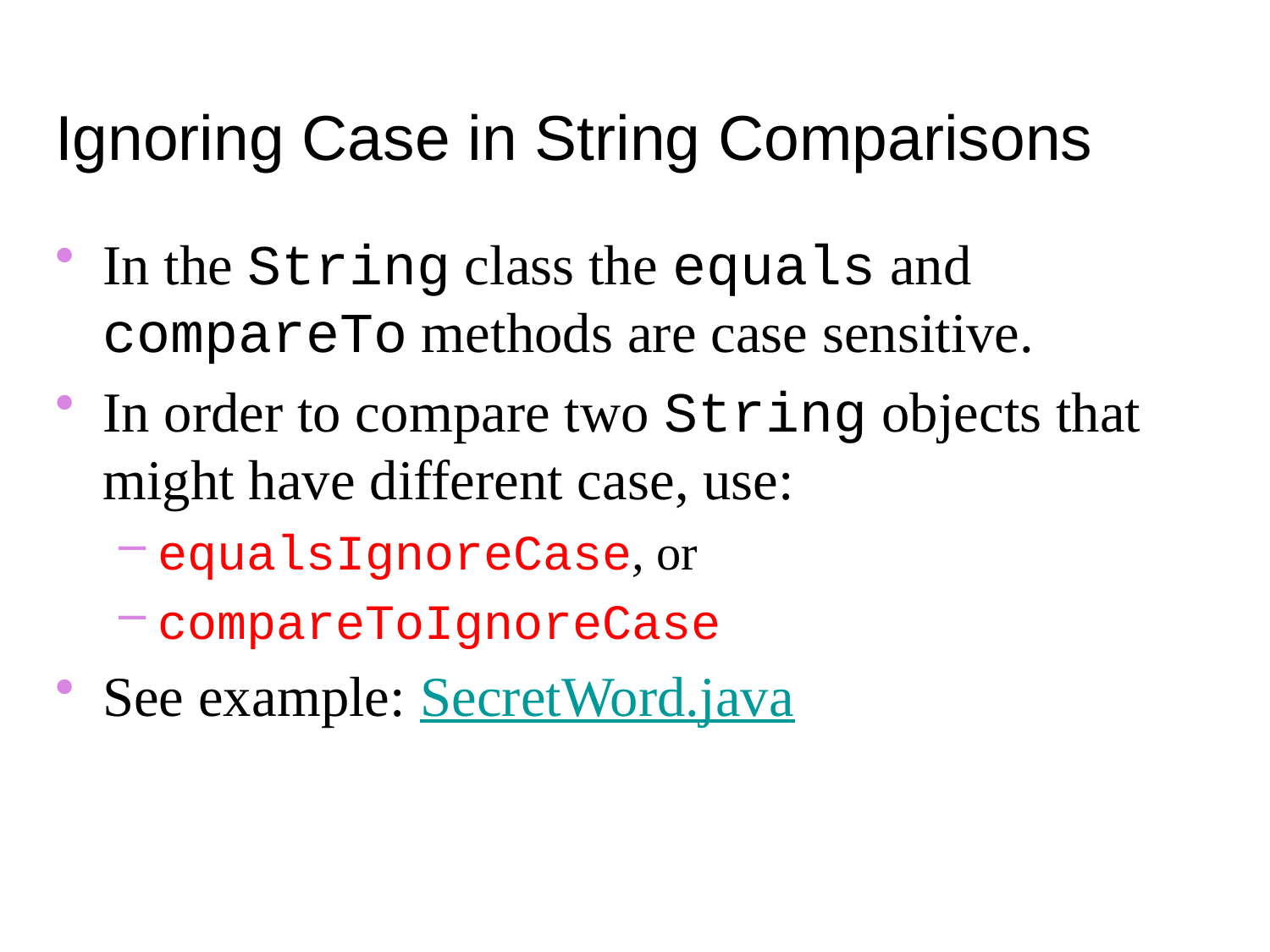

Ignoring Case in String Comparisons
In the String class the equals and compareTo methods are case sensitive.
In order to compare two String objects that might have different case, use:
equalsIgnoreCase, or
compareToIgnoreCase
See example: SecretWord.java